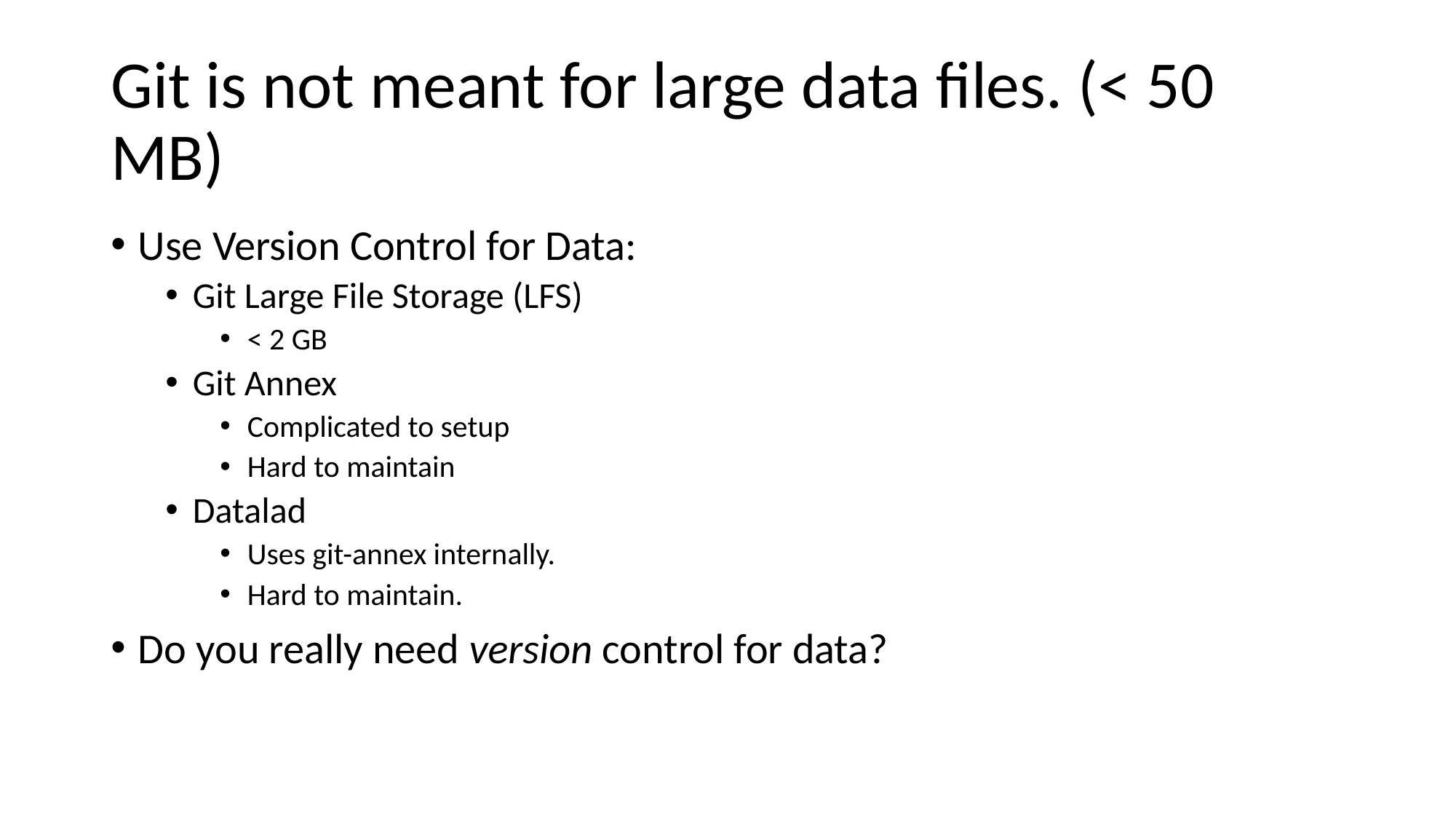

# Git is not meant for large data files. (< 50 MB)
Use Version Control for Data:
Git Large File Storage (LFS)
< 2 GB
Git Annex
Complicated to setup
Hard to maintain
Datalad
Uses git-annex internally.
Hard to maintain.
Do you really need version control for data?